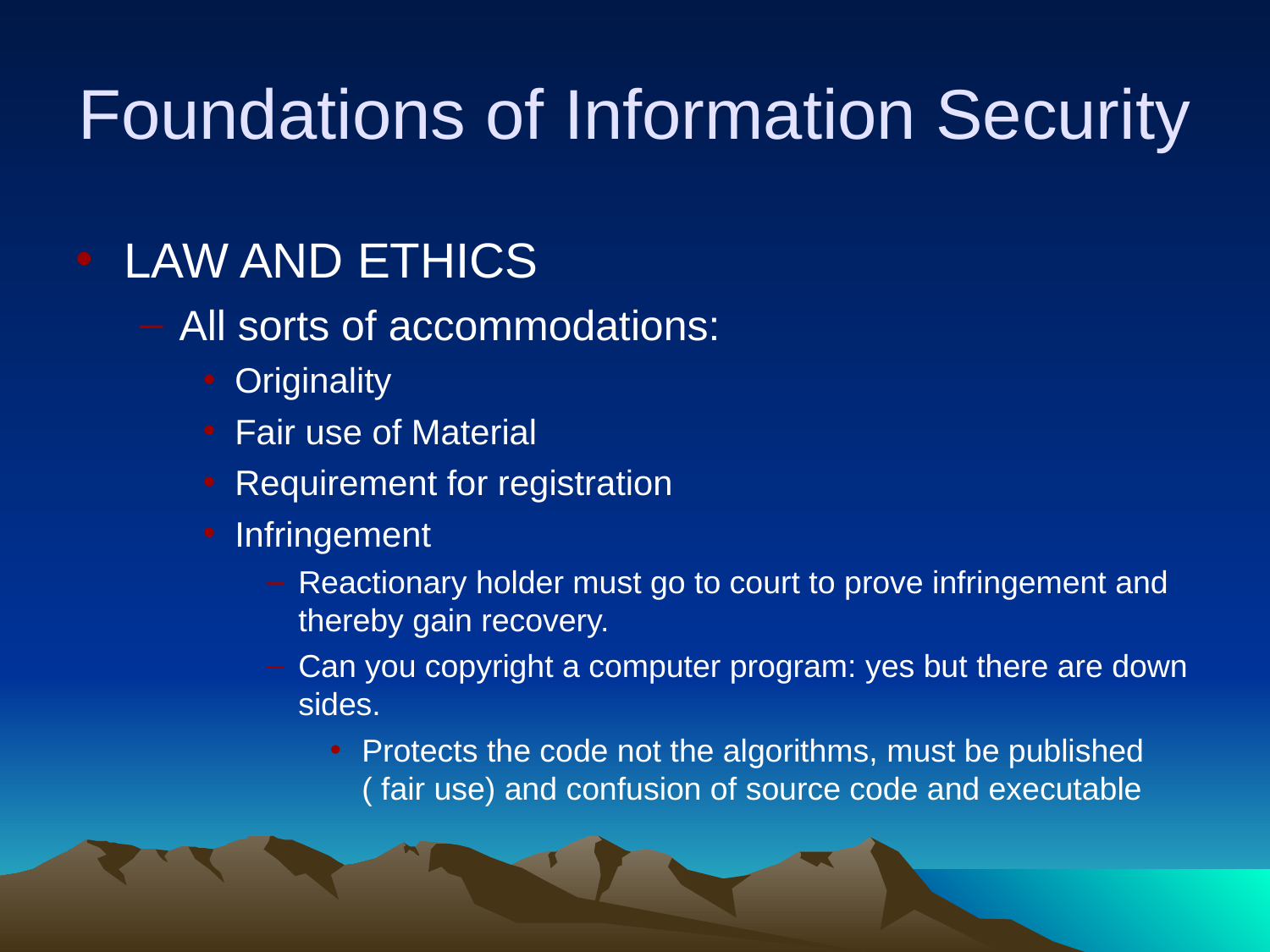

# Foundations of Information Security
LAW AND ETHICS
All sorts of accommodations:
Originality
Fair use of Material
Requirement for registration
Infringement
Reactionary holder must go to court to prove infringement and thereby gain recovery.
Can you copyright a computer program: yes but there are down sides.
Protects the code not the algorithms, must be published ( fair use) and confusion of source code and executable